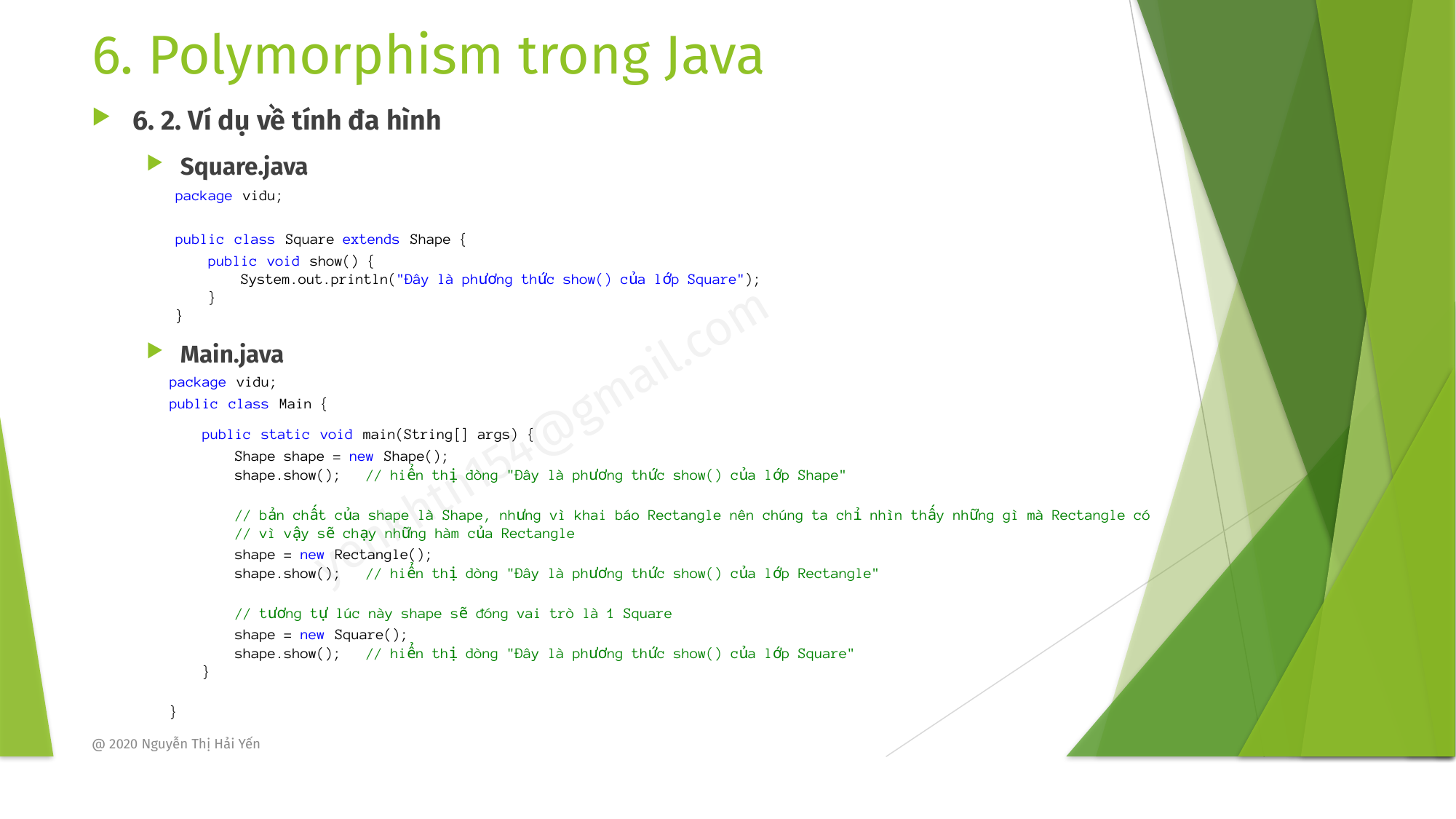

# 6. Polymorphism trong Java
6. 2. Ví dụ về tính đa hình
Square.java

Main.java

package vidu;

public class Square extends Shape {
    public void show() {
        System.out.println("Đây là phương thức show() của lớp Square");
    }
}
package vidu;
public class Main {

    public static void main(String[] args) {
        Shape shape = new Shape();
        shape.show();   // hiển thị dòng "Đây là phương thức show() của lớp Shape"

        // bản chất của shape là Shape, nhưng vì khai báo Rectangle nên chúng ta chỉ nhìn thấy những gì mà Rectangle có
        // vì vậy sẽ chạy những hàm của Rectangle
        shape = new Rectangle();
        shape.show();   // hiển thị dòng "Đây là phương thức show() của lớp Rectangle"

        // tương tự lúc này shape sẽ đóng vai trò là 1 Square
        shape = new Square();
        shape.show();   // hiển thị dòng "Đây là phương thức show() của lớp Square"
    }

}
@ 2020 Nguyễn Thị Hải Yến